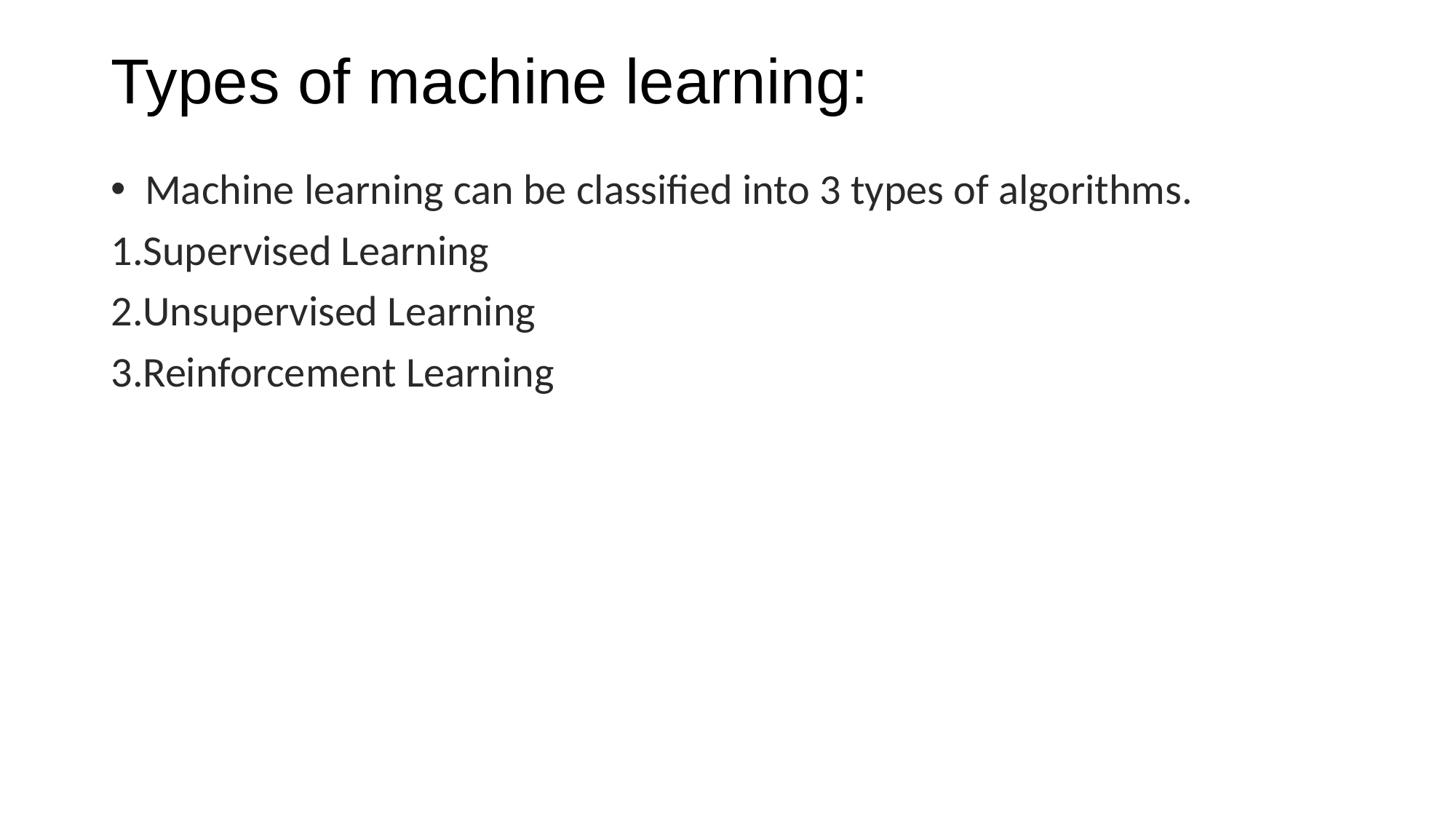

# Types of machine learning:
Machine learning can be classified into 3 types of algorithms.
Supervised Learning
Unsupervised Learning
Reinforcement Learning